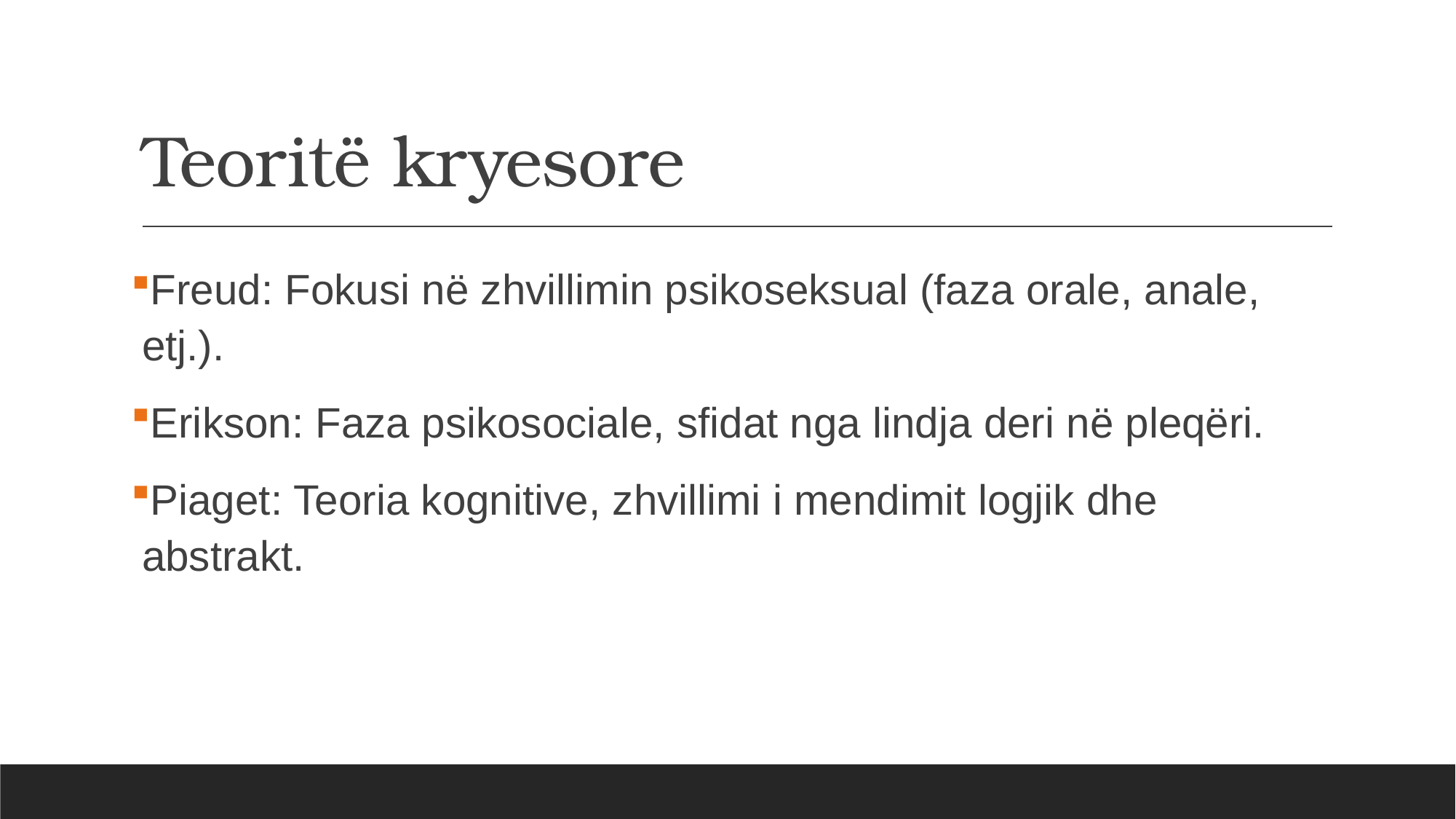

# Teoritë kryesore
Freud: Fokusi në zhvillimin psikoseksual (faza orale, anale, etj.).
Erikson: Faza psikosociale, sfidat nga lindja deri në pleqëri.
Piaget: Teoria kognitive, zhvillimi i mendimit logjik dhe abstrakt.